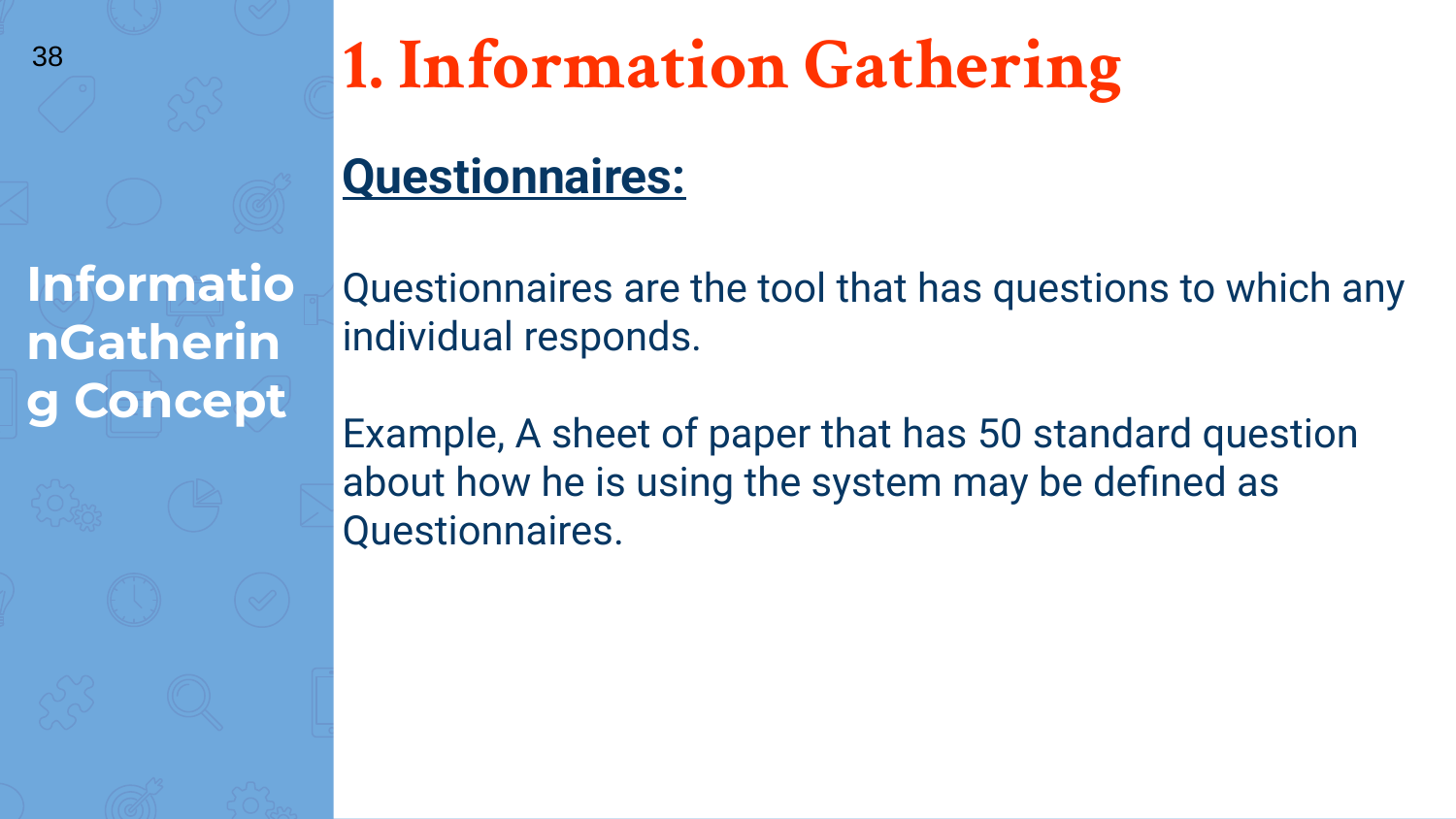

# 1. Information Gathering
38
Questionnaires:

Questionnaires are the tool that has questions to which any individual responds.

Example, A sheet of paper that has 50 standard question about how he is using the system may be defined as Questionnaires.

InformationGathering Concept